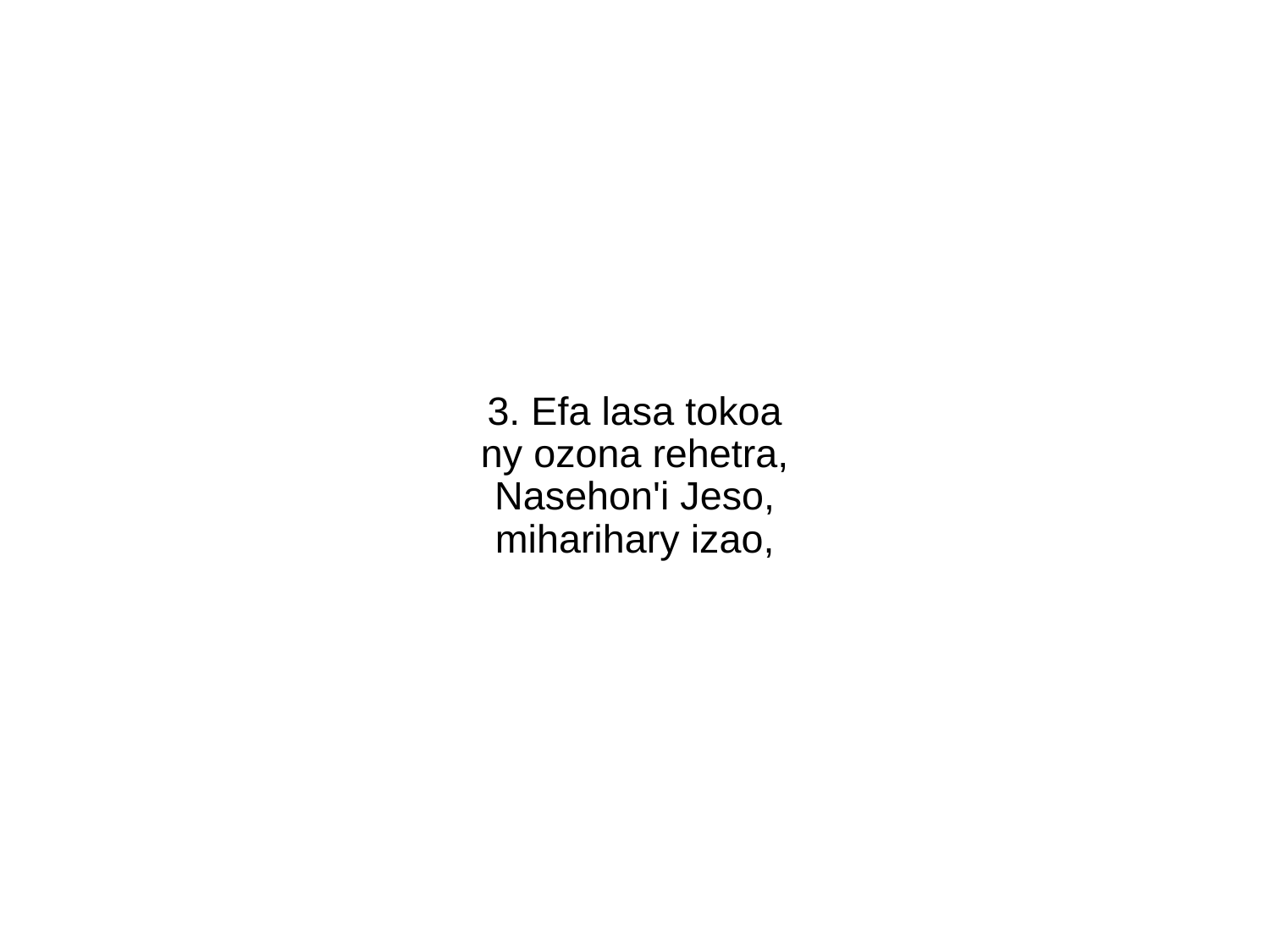

3. Efa lasa tokoa
ny ozona rehetra,
Nasehon'i Jeso,
miharihary izao,